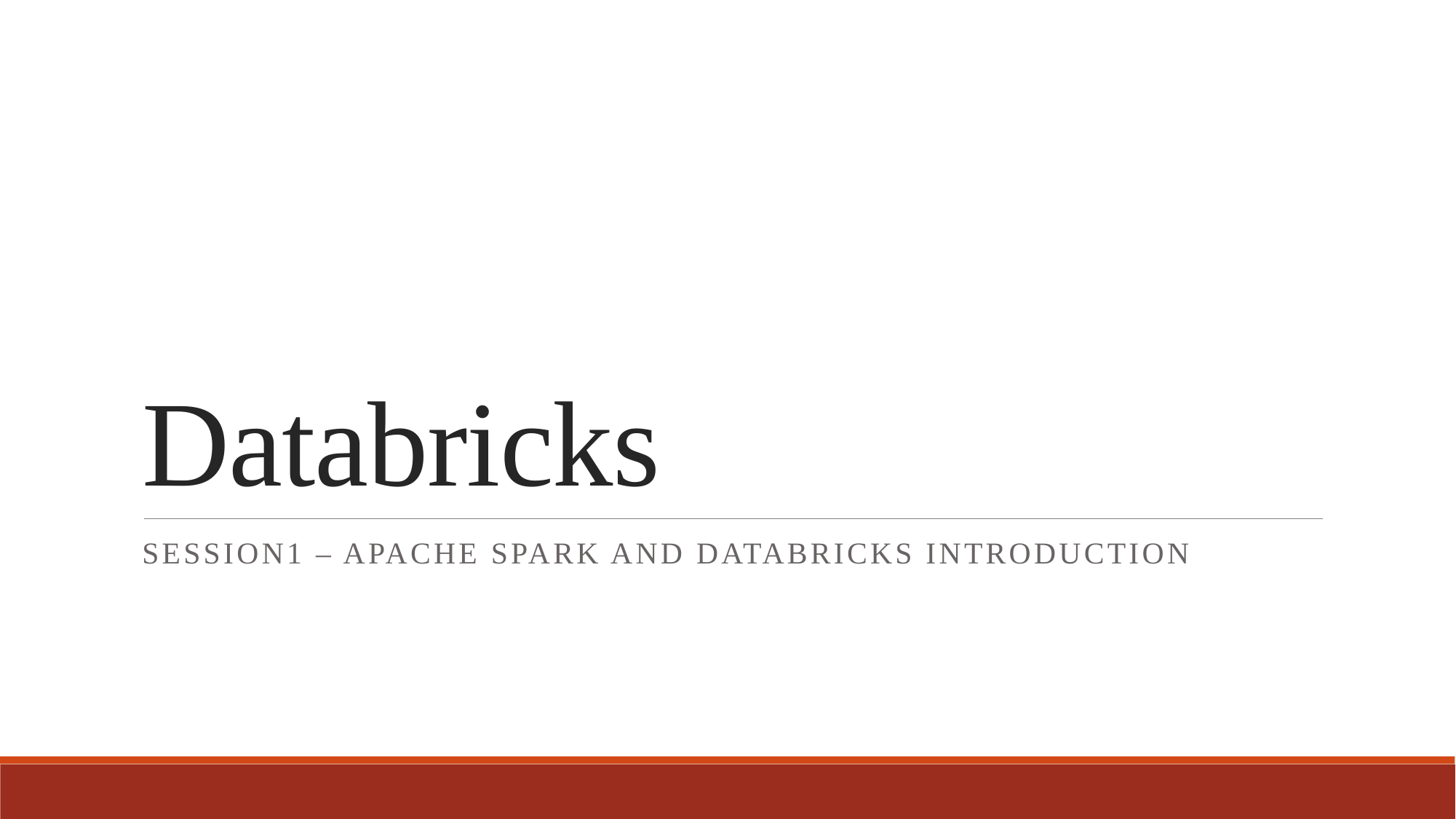

# Databricks
SESSION1 – Apache Spark and databricks introduction